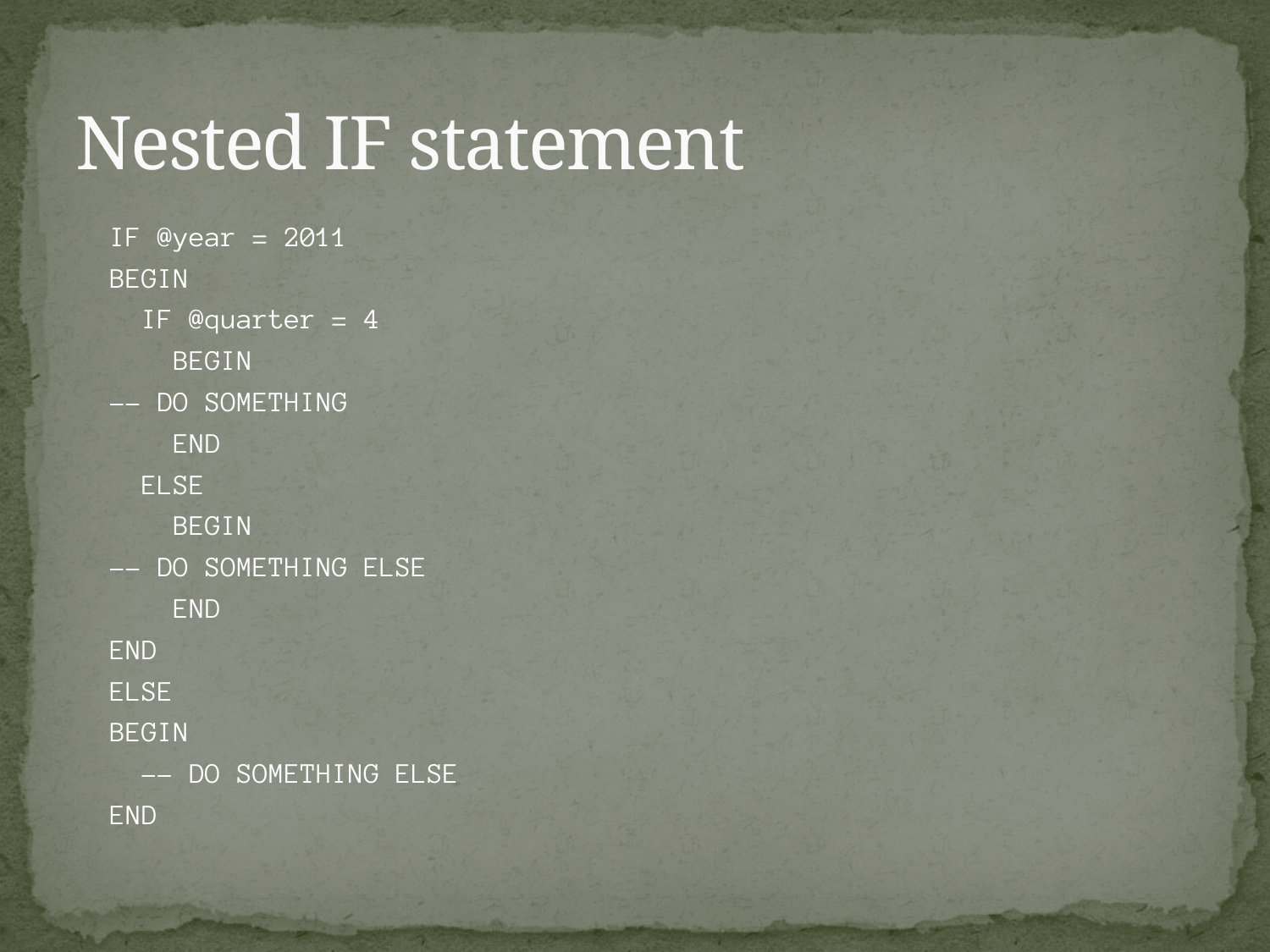

# Nested IF statement
	IF @year = 2011
		BEGIN
		  IF @quarter = 4
		    BEGIN
			-- DO SOMETHING
		    END
		  ELSE
		    BEGIN
			-- DO SOMETHING ELSE
		    END
 		END
	ELSE
		BEGIN
		  -- DO SOMETHING ELSE
		END